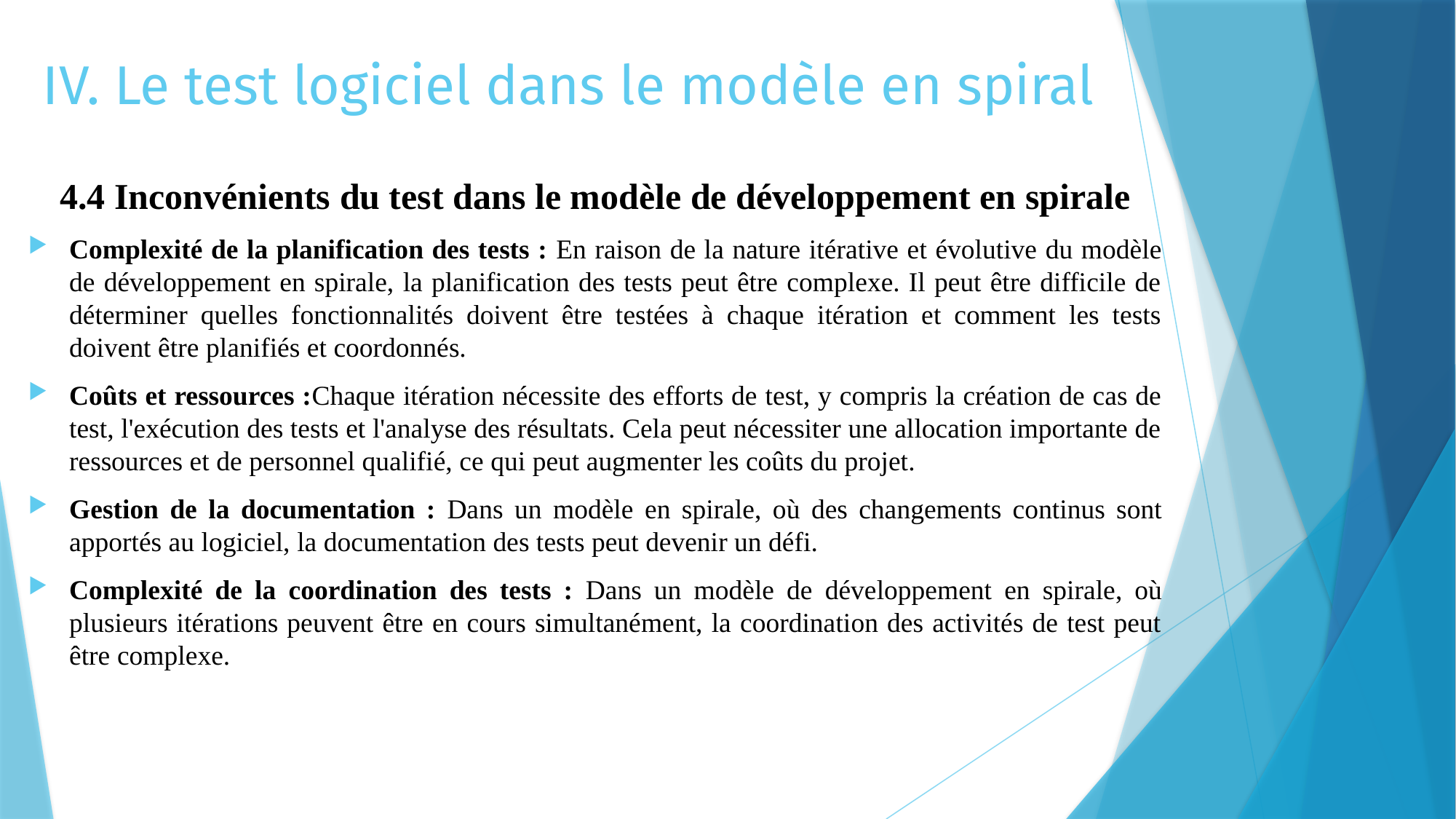

# IV. Le test logiciel dans le modèle en spiral
4.4 Inconvénients du test dans le modèle de développement en spirale
Complexité de la planification des tests : En raison de la nature itérative et évolutive du modèle de développement en spirale, la planification des tests peut être complexe. Il peut être difficile de déterminer quelles fonctionnalités doivent être testées à chaque itération et comment les tests doivent être planifiés et coordonnés.
Coûts et ressources :Chaque itération nécessite des efforts de test, y compris la création de cas de test, l'exécution des tests et l'analyse des résultats. Cela peut nécessiter une allocation importante de ressources et de personnel qualifié, ce qui peut augmenter les coûts du projet.
Gestion de la documentation : Dans un modèle en spirale, où des changements continus sont apportés au logiciel, la documentation des tests peut devenir un défi.
Complexité de la coordination des tests : Dans un modèle de développement en spirale, où plusieurs itérations peuvent être en cours simultanément, la coordination des activités de test peut être complexe.